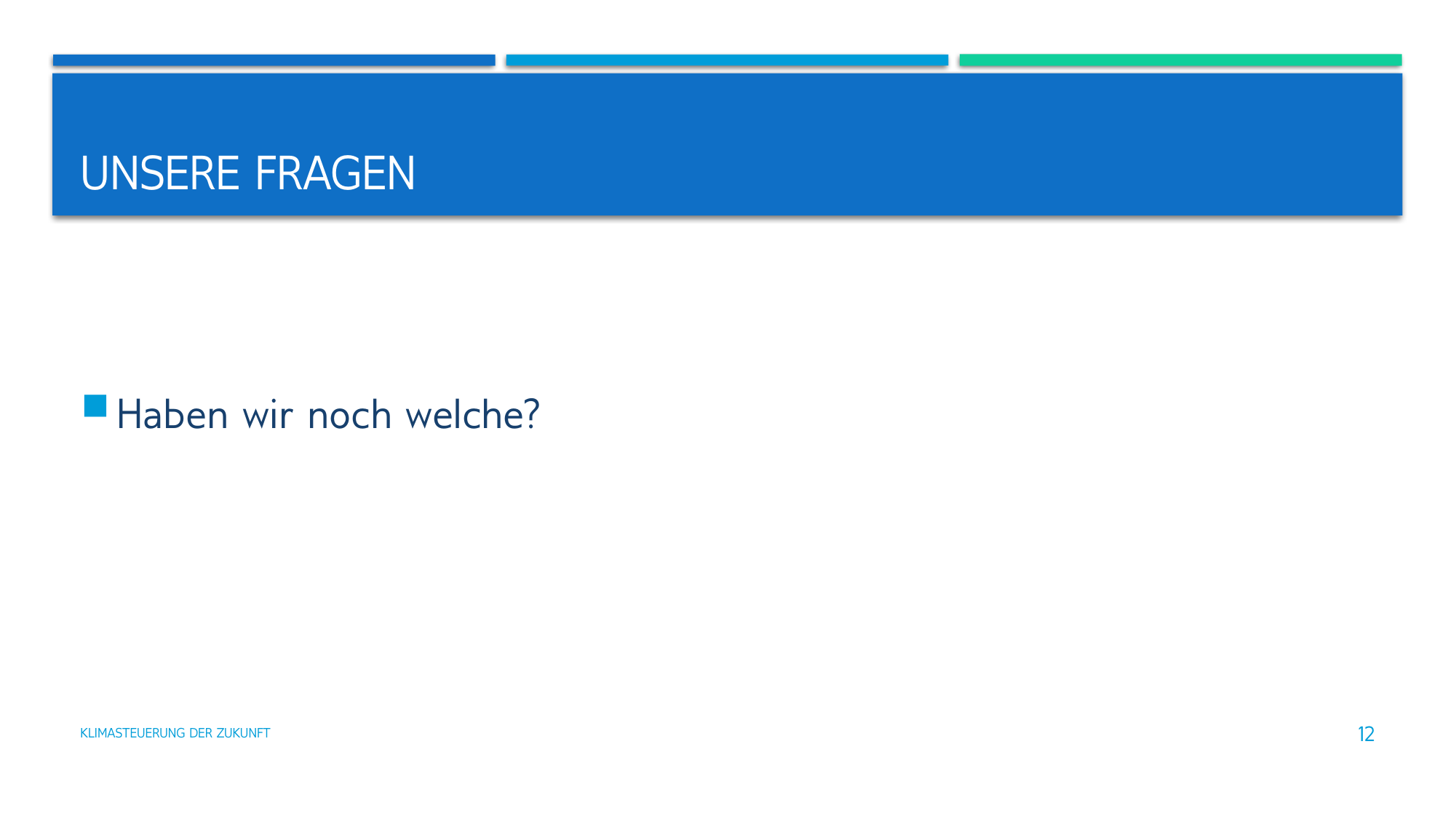

# Unsere Fragen
Haben wir noch welche?

Klimasteuerung der Zukunft
12